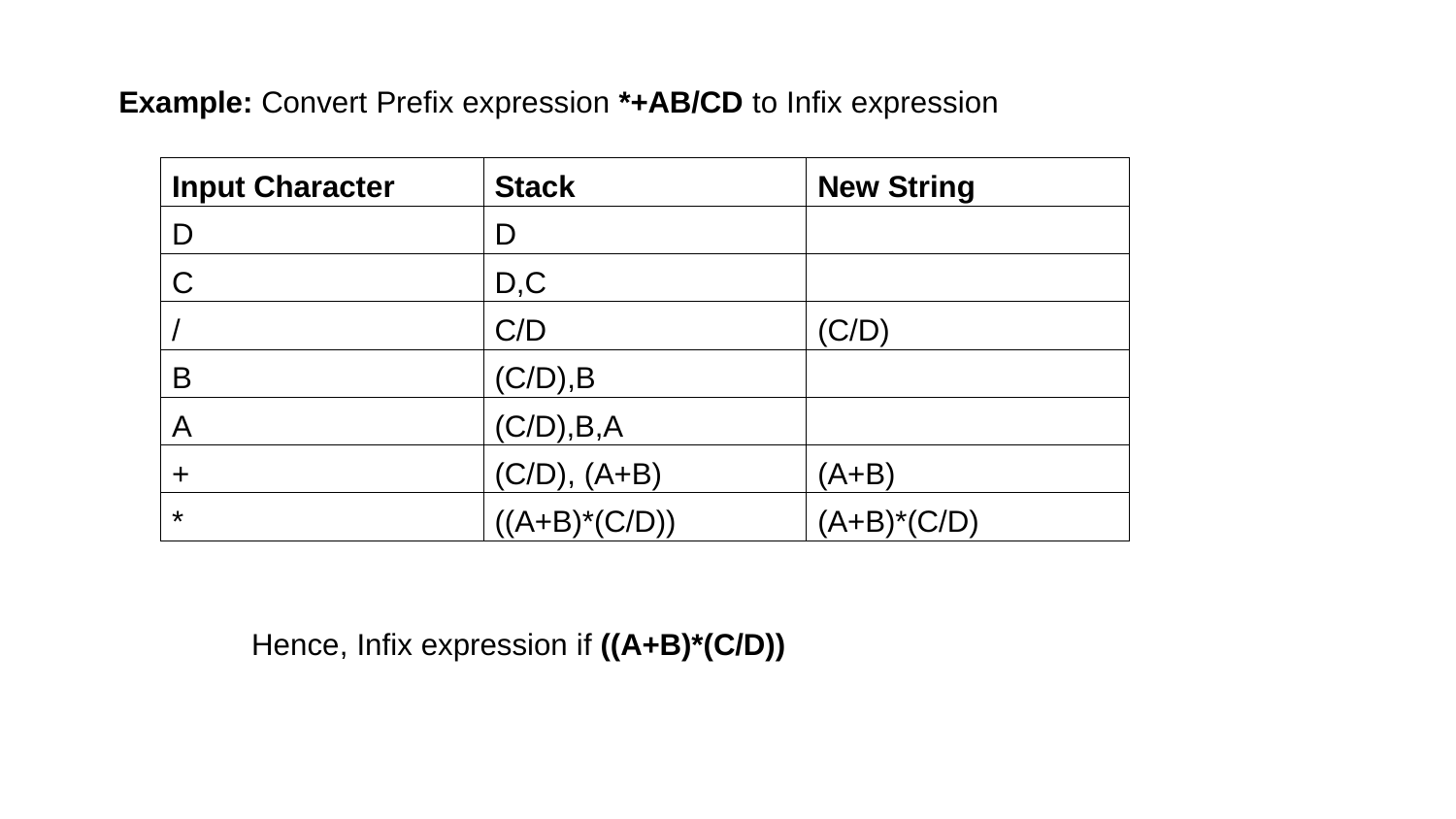

# Example: Convert Prefix expression *+AB/CD to Infix expression
| Input Character | Stack | New String |
| --- | --- | --- |
| D | D |  |
| C | D,C |  |
| / | C/D | (C/D) |
| B | (C/D),B |  |
| A | (C/D),B,A |  |
| + | (C/D), (A+B) | (A+B) |
| \* | ((A+B)\*(C/D)) | (A+B)\*(C/D) |
Hence, Infix expression if ((A+B)*(C/D))